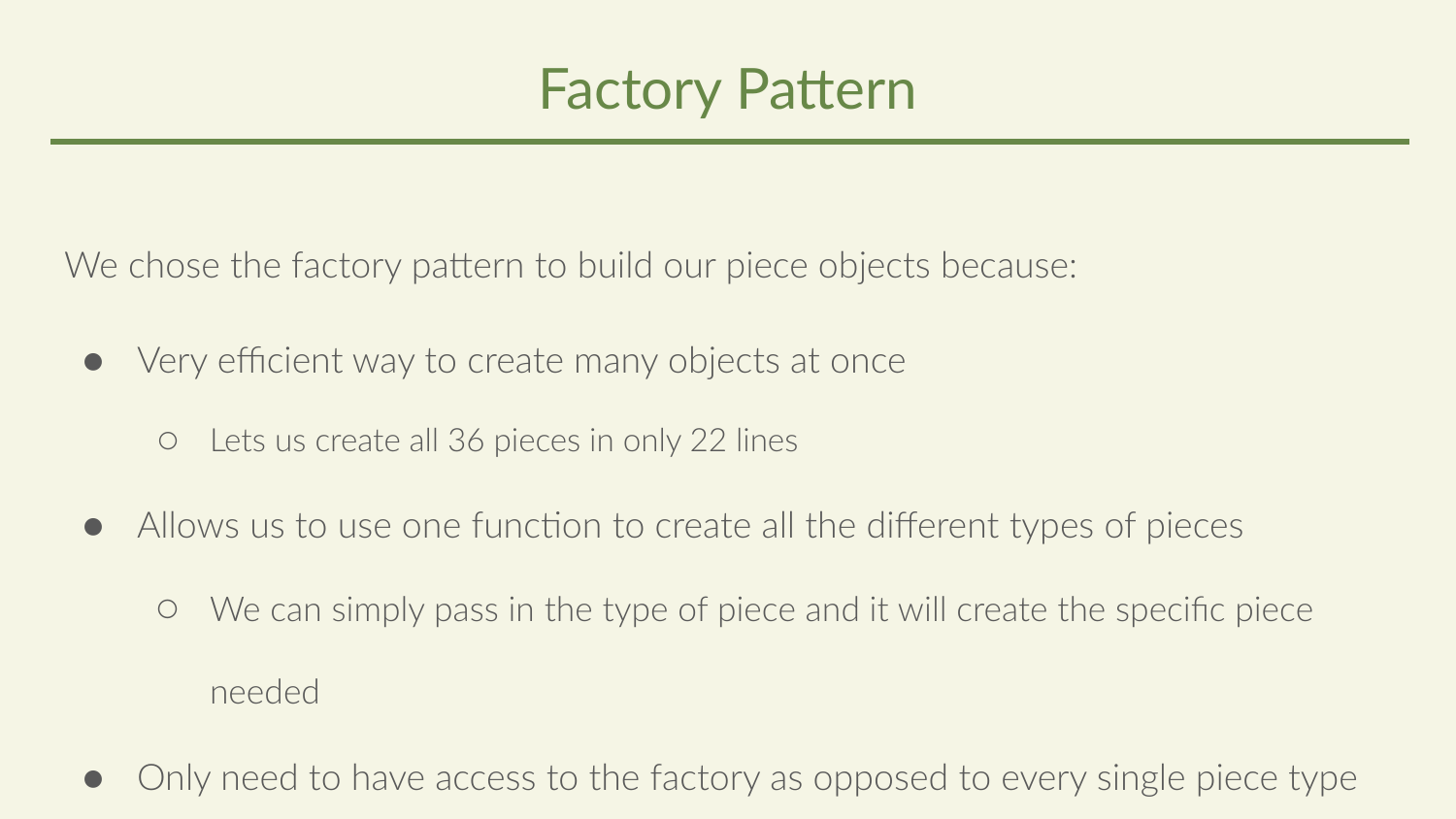

# Factory Pattern
We chose the factory pattern to build our piece objects because:
Very efficient way to create many objects at once
Lets us create all 36 pieces in only 22 lines
Allows us to use one function to create all the different types of pieces
We can simply pass in the type of piece and it will create the specific piece needed
Only need to have access to the factory as opposed to every single piece type
Simple to add new classes to the structure by constructing them with the factory